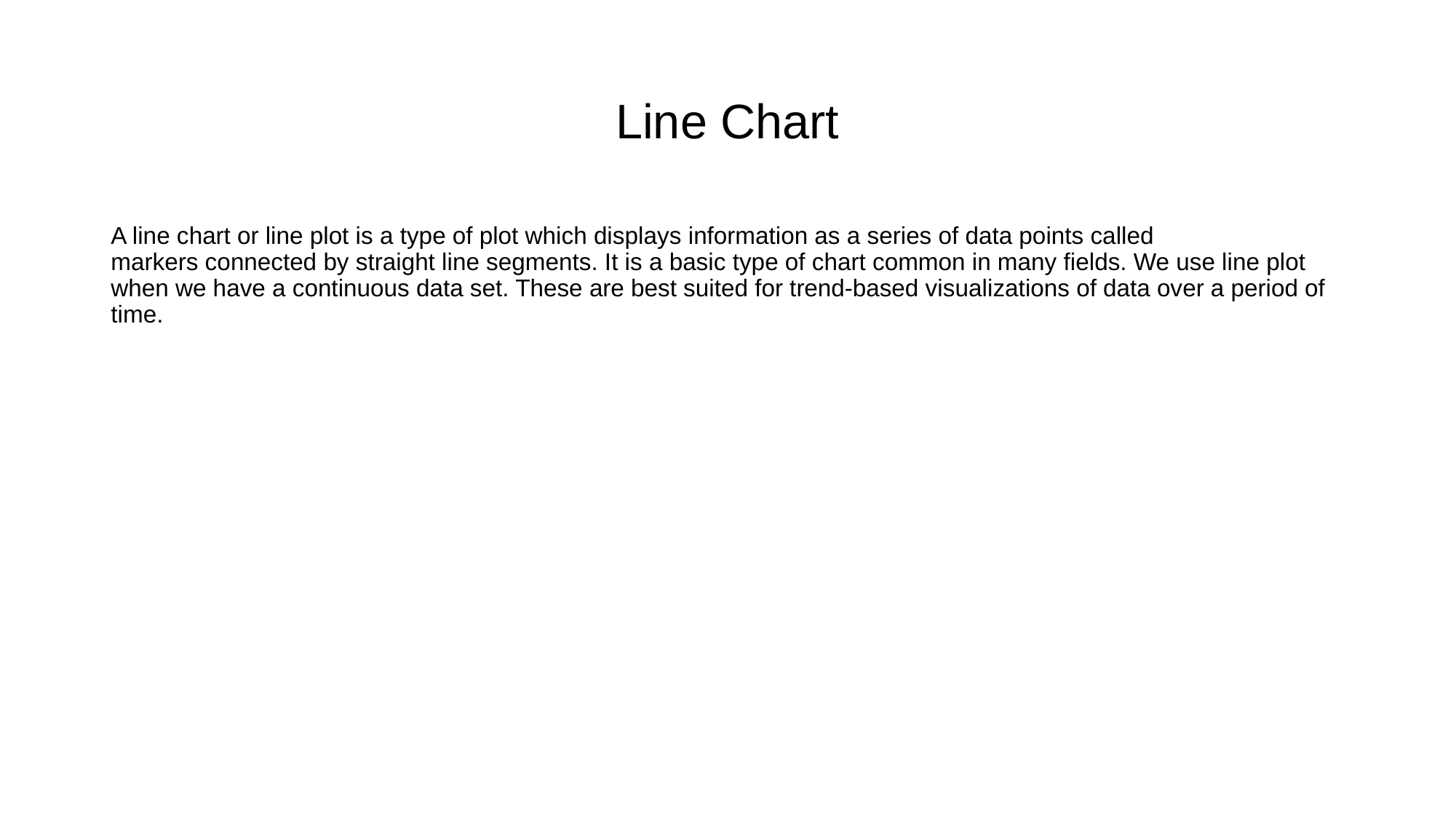

# Line Chart
A line chart or line plot is a type of plot which displays information as a series of data points called markers connected by straight line segments. It is a basic type of chart common in many fields. We use line plot when we have a continuous data set. These are best suited for trend-based visualizations of data over a period of time.